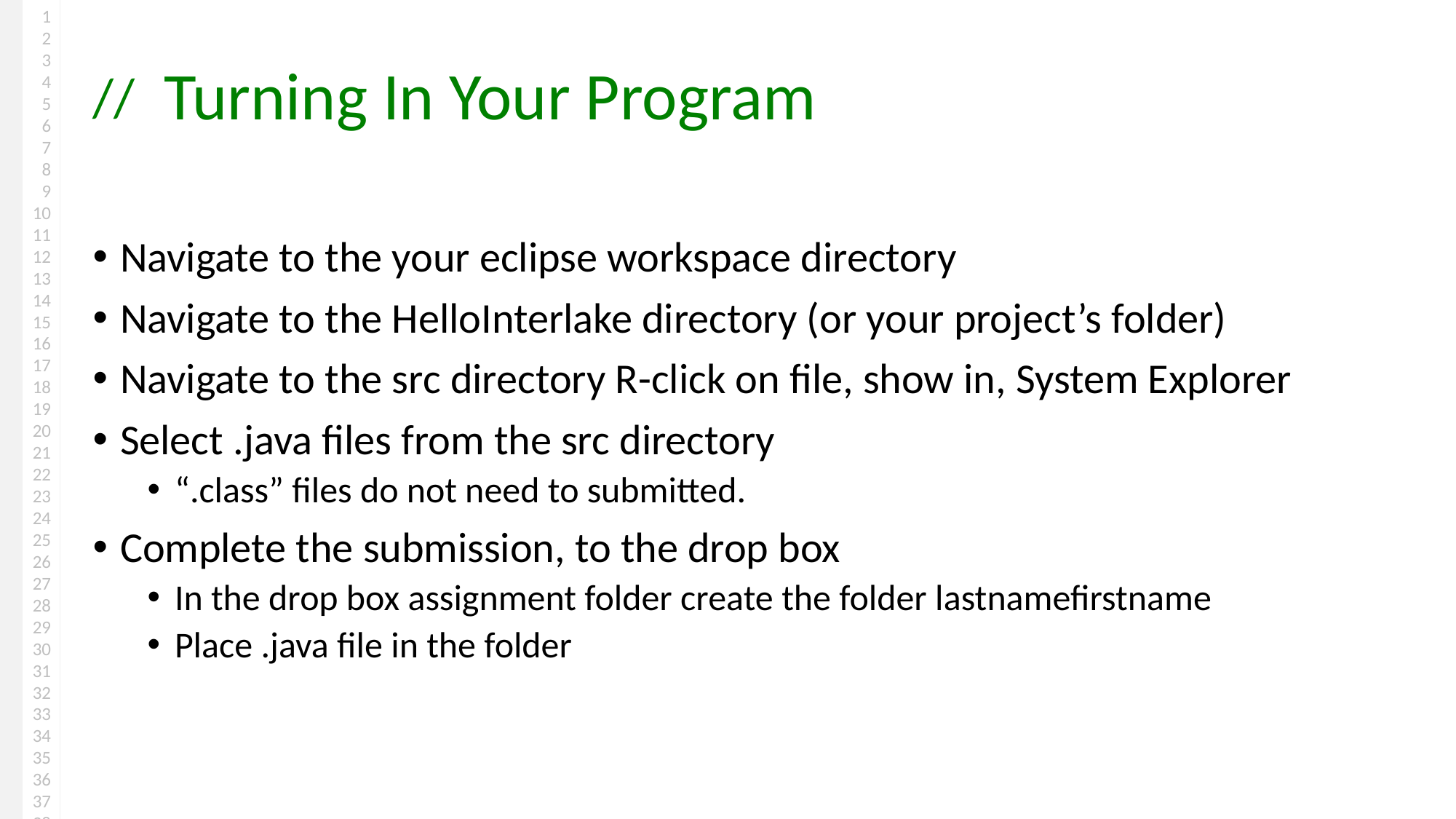

# Turning In Your Program

Navigate to the your eclipse workspace directory
Navigate to the HelloInterlake directory (or your project’s folder)
Navigate to the src directory R-click on file, show in, System Explorer
Select .java files from the src directory
“.class” files do not need to submitted.
Complete the submission, to the drop box
In the drop box assignment folder create the folder lastnamefirstname
Place .java file in the folder